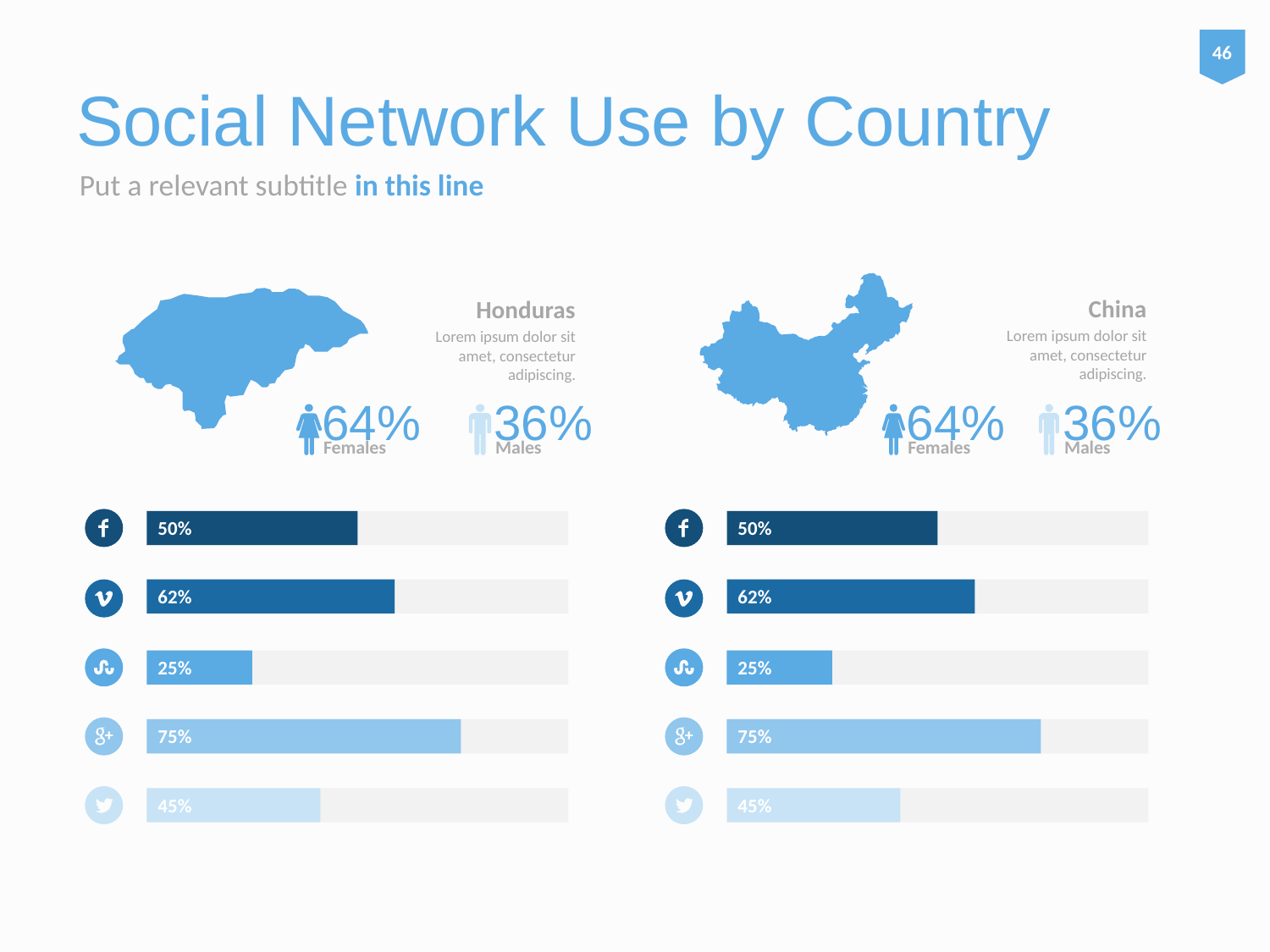

46
# Social Network Use by Country
Put a relevant subtitle in this line

China
Lorem ipsum dolor sit amet, consectetur adipiscing.
Honduras
Lorem ipsum dolor sit amet, consectetur adipiscing.

64%
36%

Females
Males
64%
36%

Females
Males

50%

50%

62%

62%

25%

25%

75%

75%

45%

45%